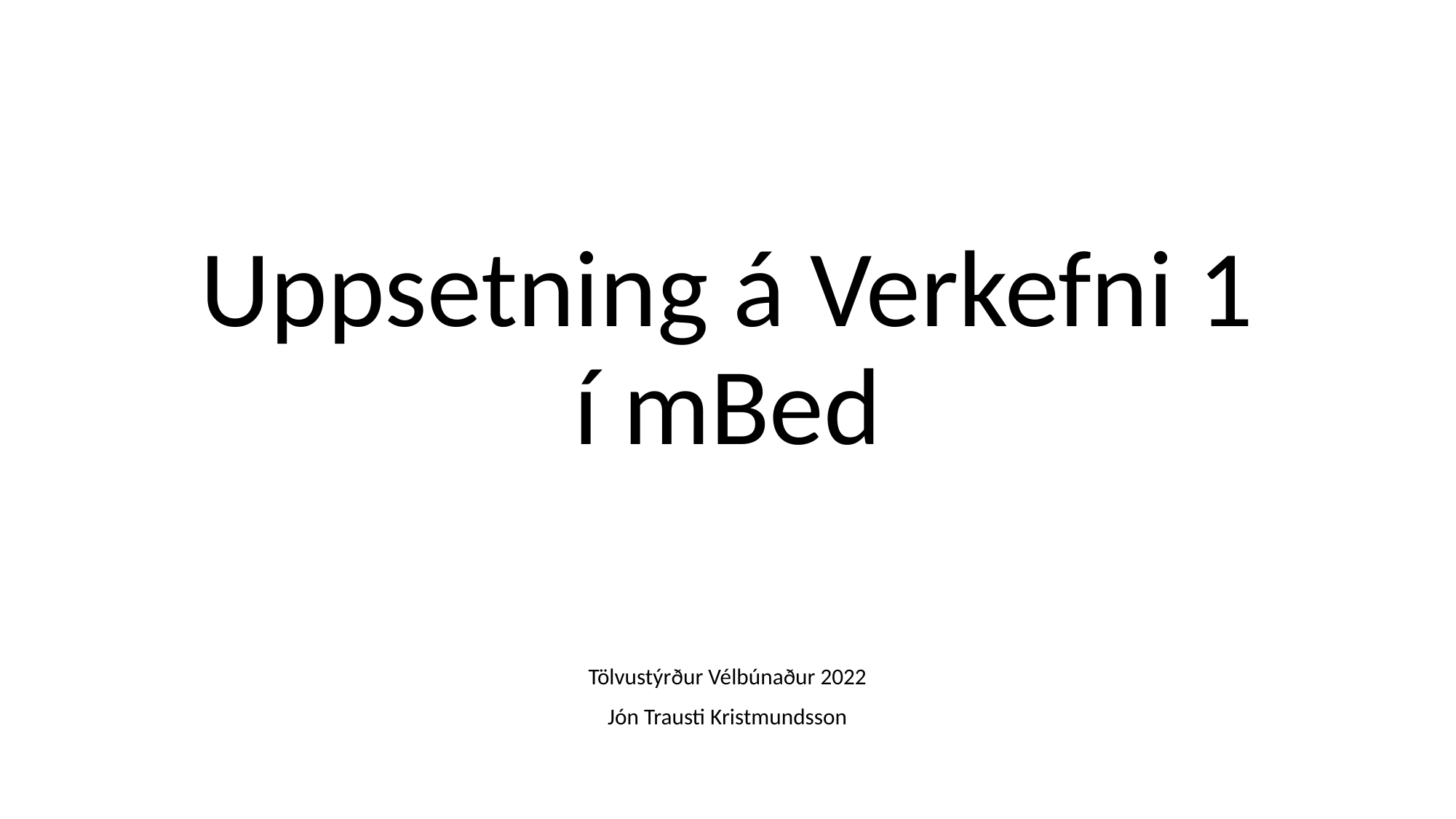

# Uppsetning á Verkefni 1 í mBed
Tölvustýrður Vélbúnaður 2022
Jón Trausti Kristmundsson